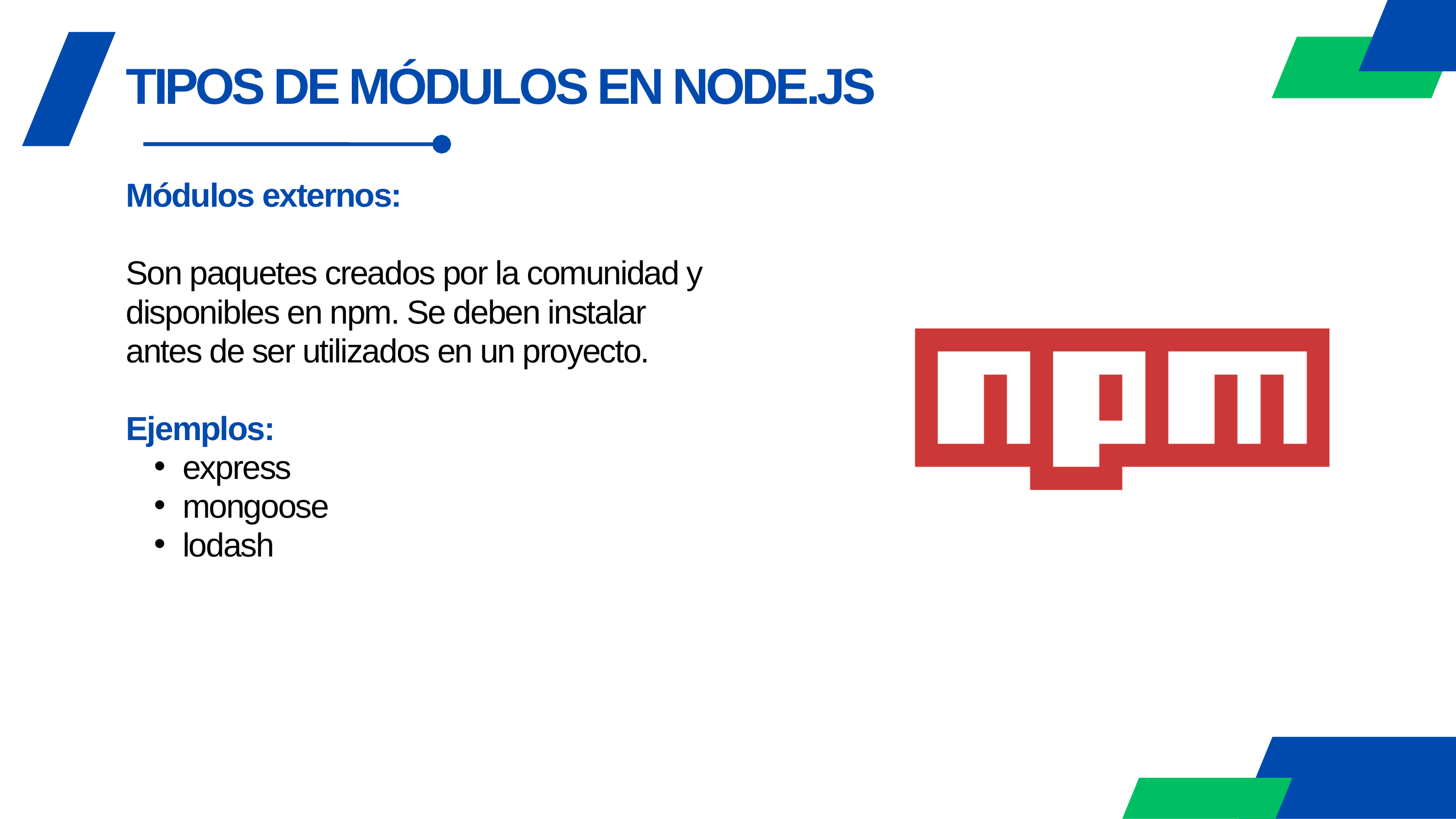

TIPOS DE MÓDULOS EN NODE.JS

Módulos externos:

Son paquetes creados por la comunidad y disponibles en npm. Se deben instalar antes de ser utilizados en un proyecto.

Ejemplos:
express
mongoose
lodash